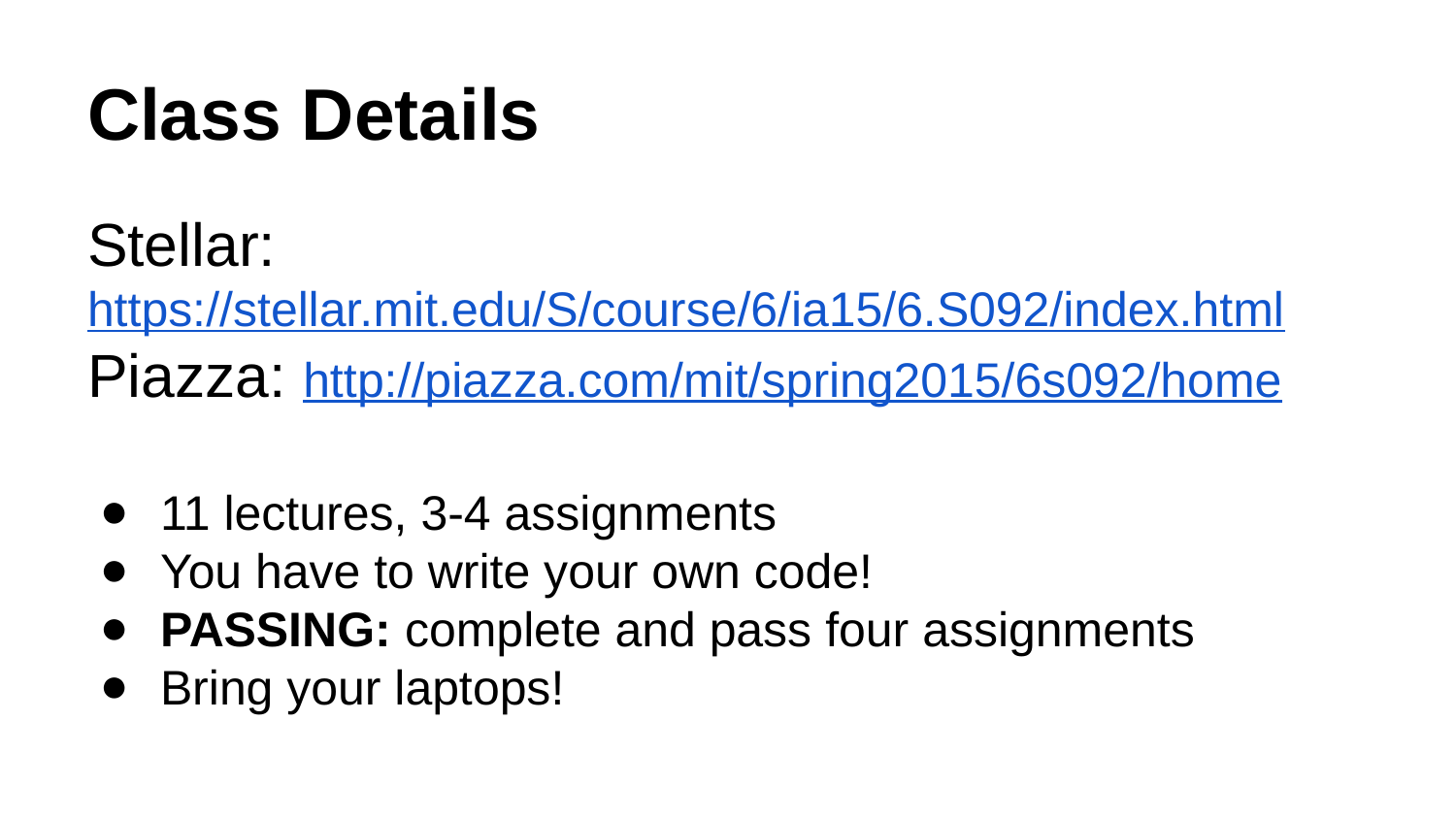

# Class Details
Stellar: https://stellar.mit.edu/S/course/6/ia15/6.S092/index.html
Piazza: http://piazza.com/mit/spring2015/6s092/home

11 lectures, 3-4 assignments
You have to write your own code!
PASSING: complete and pass four assignments
Bring your laptops!